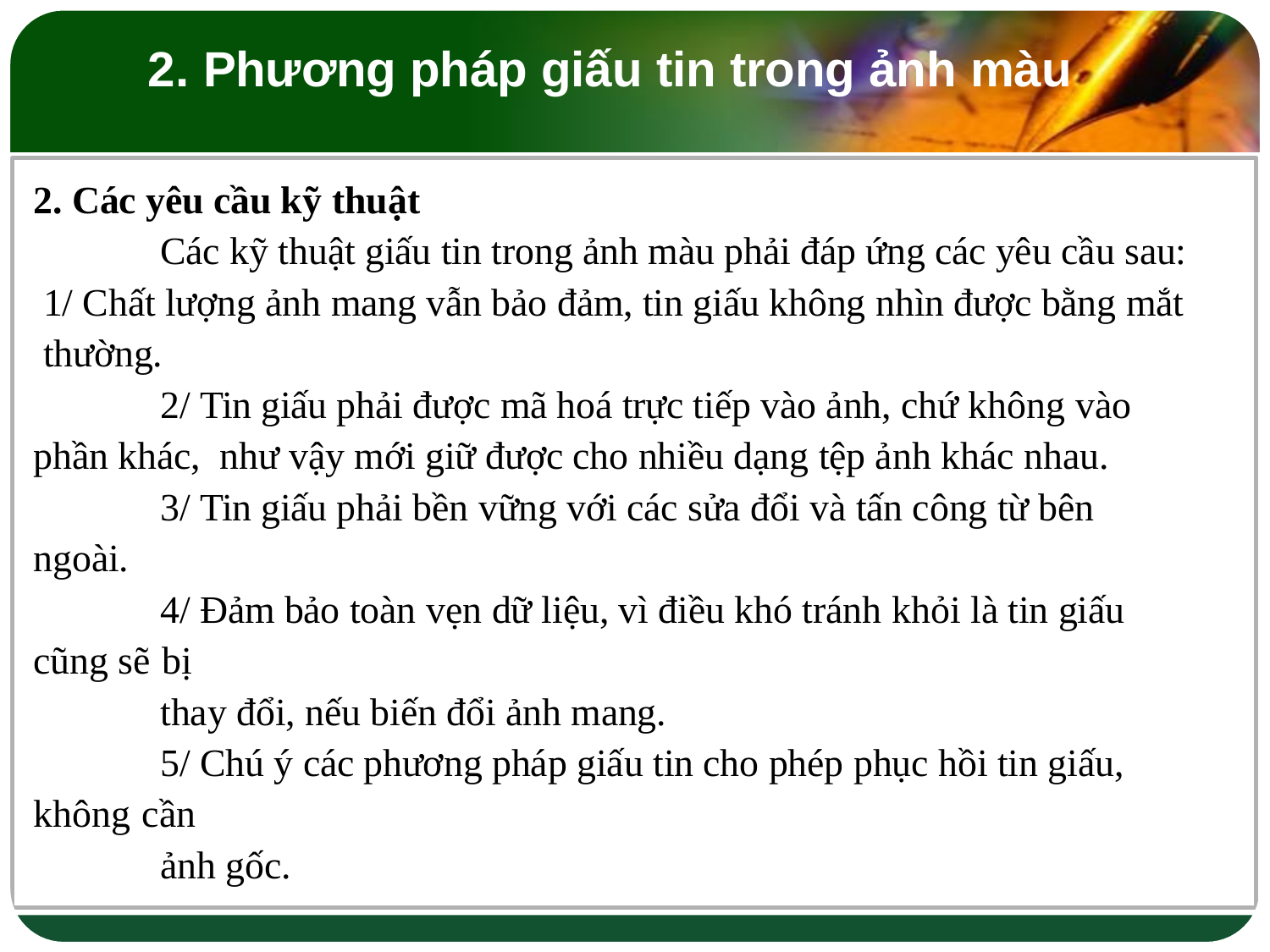

# 2. Phương pháp giấu tin trong ảnh màu
2. Các yêu cầu kỹ thuật
Các kỹ thuật giấu tin trong ảnh màu phải đáp ứng các yêu cầu sau:  1/ Chất lượng ảnh mang vẫn bảo đảm, tin giấu không nhìn được bằng mắt  thường.
2/ Tin giấu phải được mã hoá trực tiếp vào ảnh, chứ không vào phần khác,  như vậy mới giữ được cho nhiều dạng tệp ảnh khác nhau.
3/ Tin giấu phải bền vững với các sửa đổi và tấn công từ bên ngoài.
4/ Đảm bảo toàn vẹn dữ liệu, vì điều khó tránh khỏi là tin giấu cũng sẽ bị
thay đổi, nếu biến đổi ảnh mang.
5/ Chú ý các phương pháp giấu tin cho phép phục hồi tin giấu, không cần
ảnh gốc.